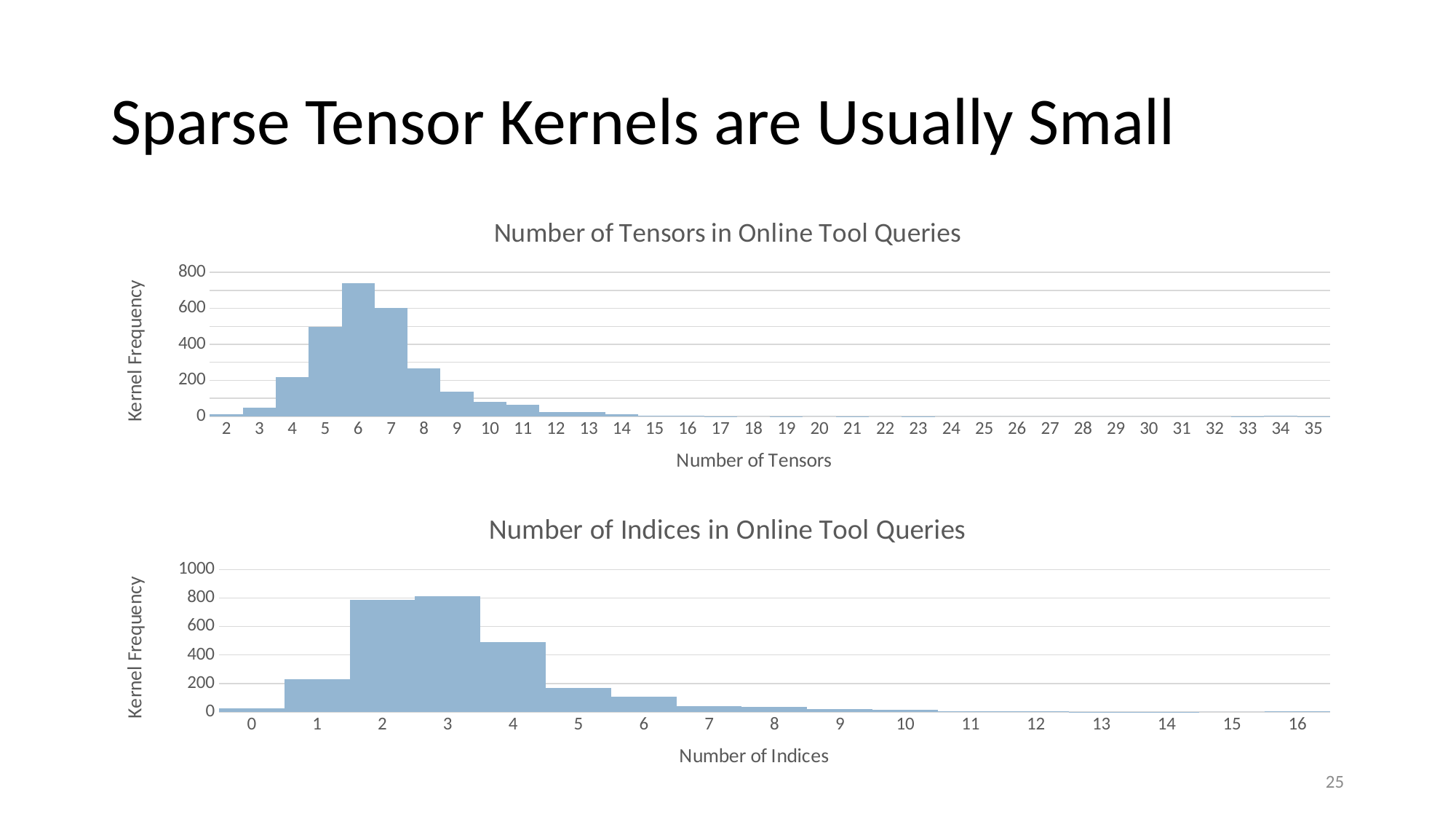

# Sparse Tensor Kernels are Usually Small

### Chart: Number of Tensors in Online Tool Queries

| Category | Number of Tensors |
|---|---|
| 2 | 10.0 |
| 3 | 48.0 |
| 4 | 218.0 |
| 5 | 497.0 |
| 6 | 740.0 |
| 7 | 603.0 |
| 8 | 268.0 |
| 9 | 136.0 |
| 10 | 82.0 |
| 11 | 63.0 |
| 12 | 23.0 |
| 13 | 22.0 |
| 14 | 10.0 |
| 15 | 5.0 |
| 16 | 4.0 |
| 17 | 1.0 |
| 18 | 0.0 |
| 19 | 1.0 |
| 20 | 0.0 |
| 21 | 1.0 |
| 22 | 0.0 |
| 23 | 1.0 |
| 24 | 0.0 |
| 25 | 0.0 |
| 26 | 0.0 |
| 27 | 0.0 |
| 28 | 0.0 |
| 29 | 0.0 |
| 30 | 0.0 |
| 31 | 0.0 |
| 32 | 0.0 |
| 33 | 1.0 |
| 34 | 3.0 |
| 35 | 1.0 |

### Chart: Number of Indices in Online Tool Queries

| Category | Frequency |
|---|---|
| 0 | 27.0 |
| 1 | 231.0 |
| 2 | 786.0 |
| 3 | 812.0 |
| 4 | 493.0 |
| 5 | 167.0 |
| 6 | 105.0 |
| 7 | 40.0 |
| 8 | 33.0 |
| 9 | 19.0 |
| 10 | 14.0 |
| 11 | 2.0 |
| 12 | 2.0 |
| 13 | 1.0 |
| 14 | 1.0 |
| 15 | 0.0 |
| 16 | 5.0 |
25